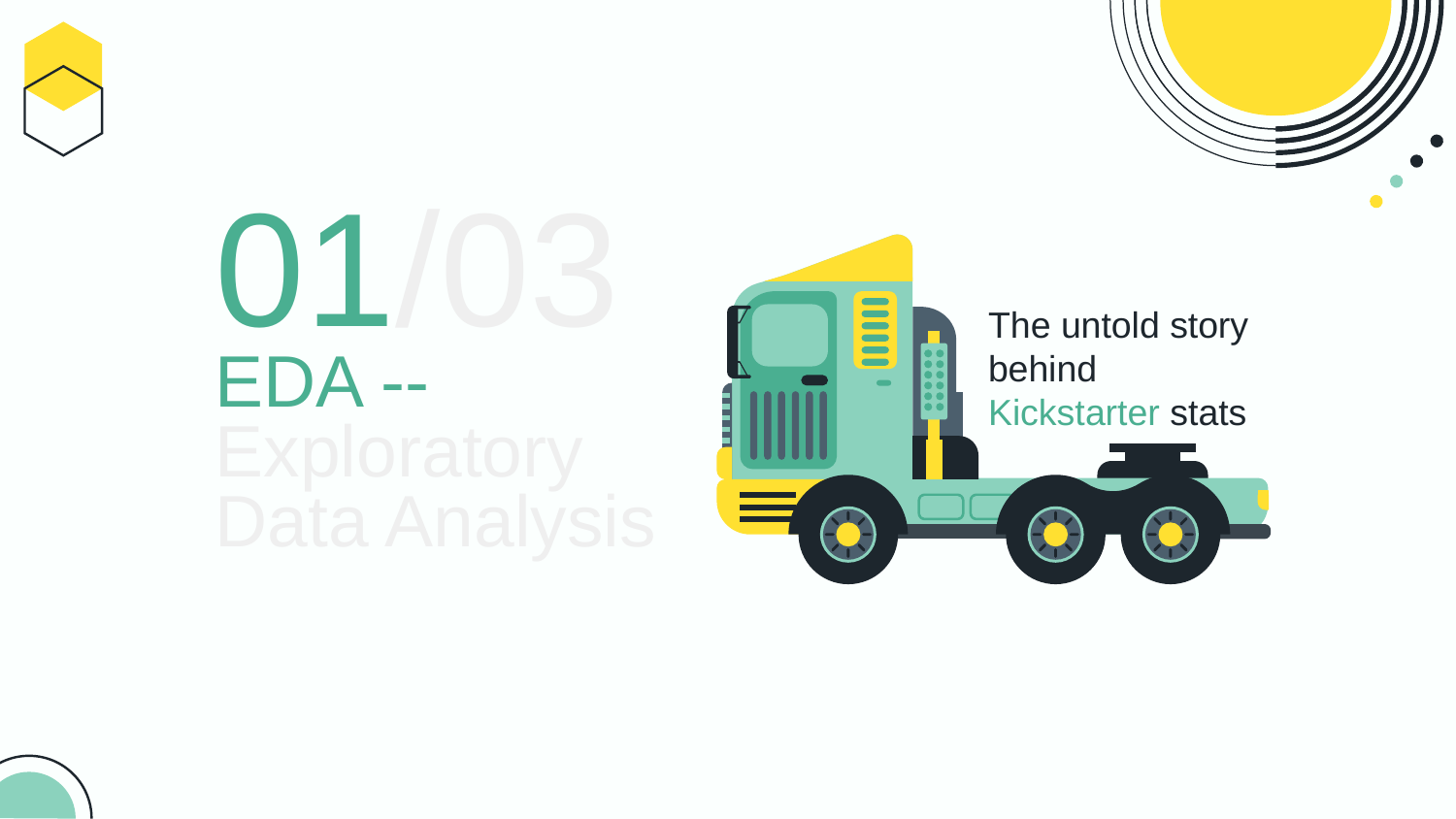

01/03

The untold story behind
Kickstarter stats
# EDA -- Exploratory Data Analysis